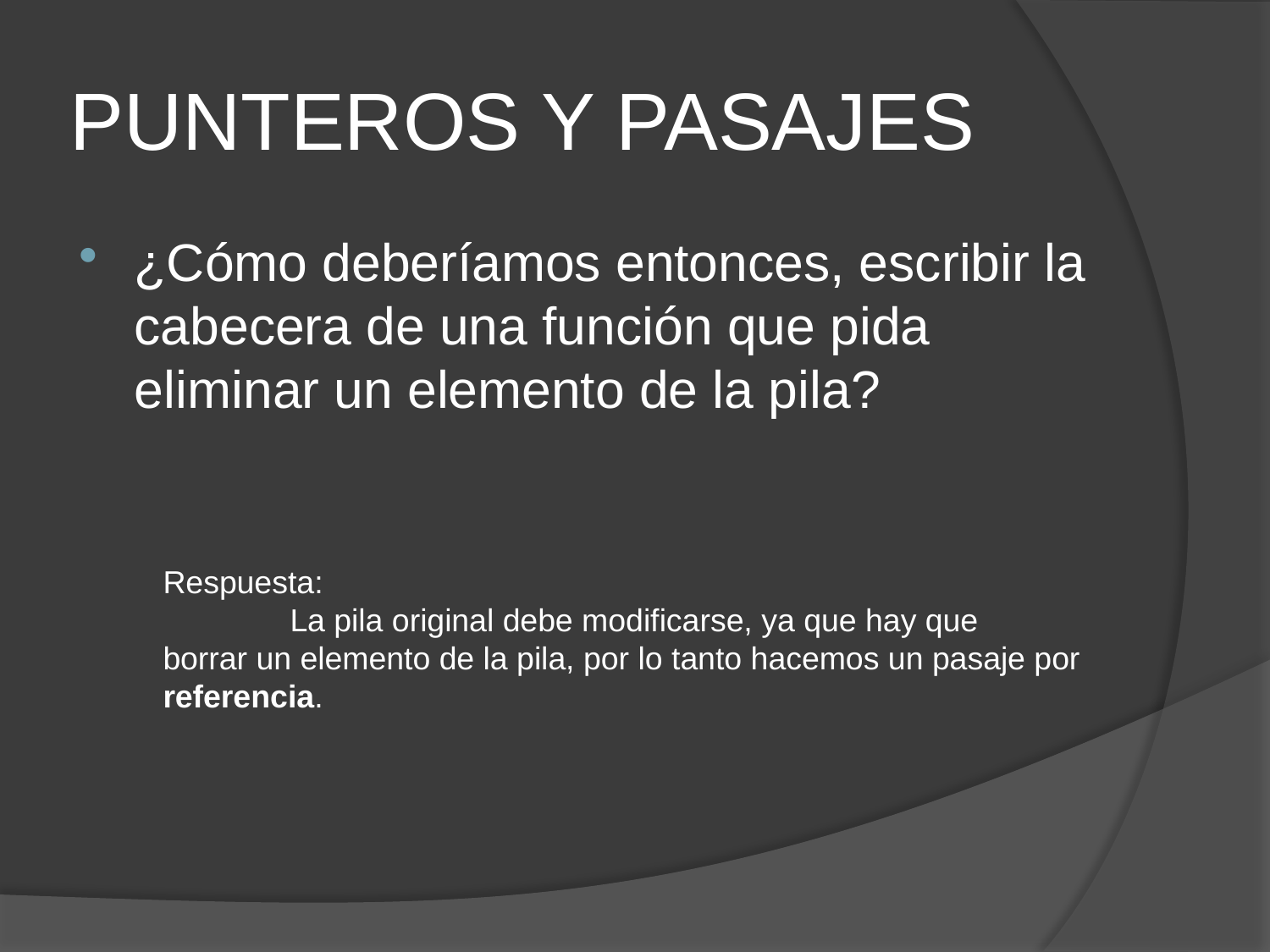

# PUNTEROS Y PASAJES
¿Cómo deberíamos entonces, escribir la cabecera de una función que pida eliminar un elemento de la pila?
Respuesta:
	La pila original debe modificarse, ya que hay que
borrar un elemento de la pila, por lo tanto hacemos un pasaje por
referencia.